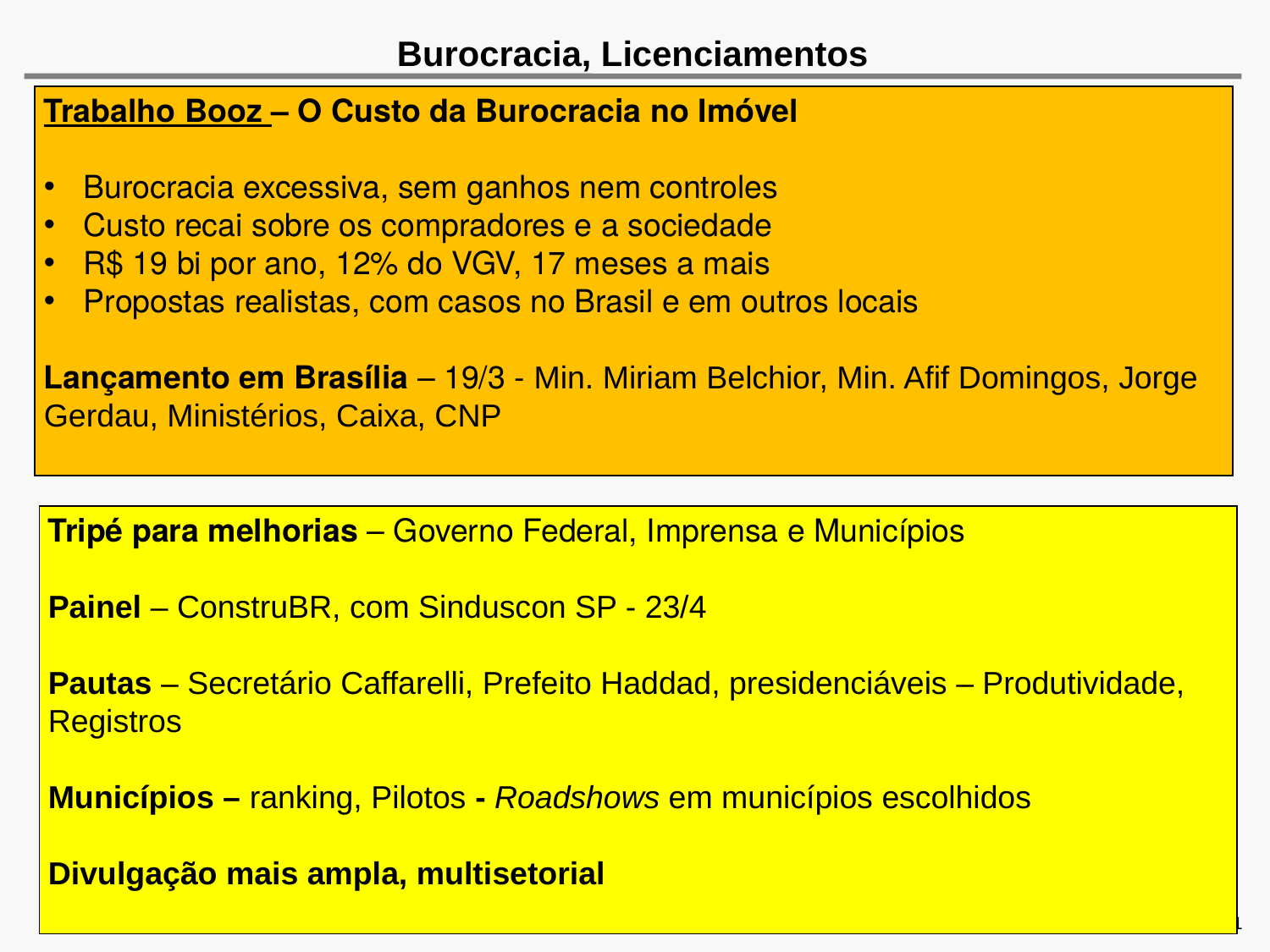

# Burocracia, Licenciamentos

Trabalho Booz – O Custo da Burocracia no Imóvel

Burocracia excessiva, sem ganhos nem controles
Custo recai sobre os compradores e a sociedade
R$ 19 bi por ano, 12% do VGV, 17 meses a mais
Propostas realistas, com casos no Brasil e em outros locais

Lançamento em Brasília – 19/3 - Min. Miriam Belchior, Min. Afif Domingos, Jorge Gerdau, Ministérios, Caixa, CNP

Tripé para melhorias – Governo Federal, Imprensa e Municípios

Painel – ConstruBR, com Sinduscon SP - 23/4

Pautas – Secretário Caffarelli, Prefeito Haddad, presidenciáveis – Produtividade, Registros

Municípios – ranking, Pilotos - Roadshows em municípios escolhidos

Divulgação mais ampla, multisetorial

1511